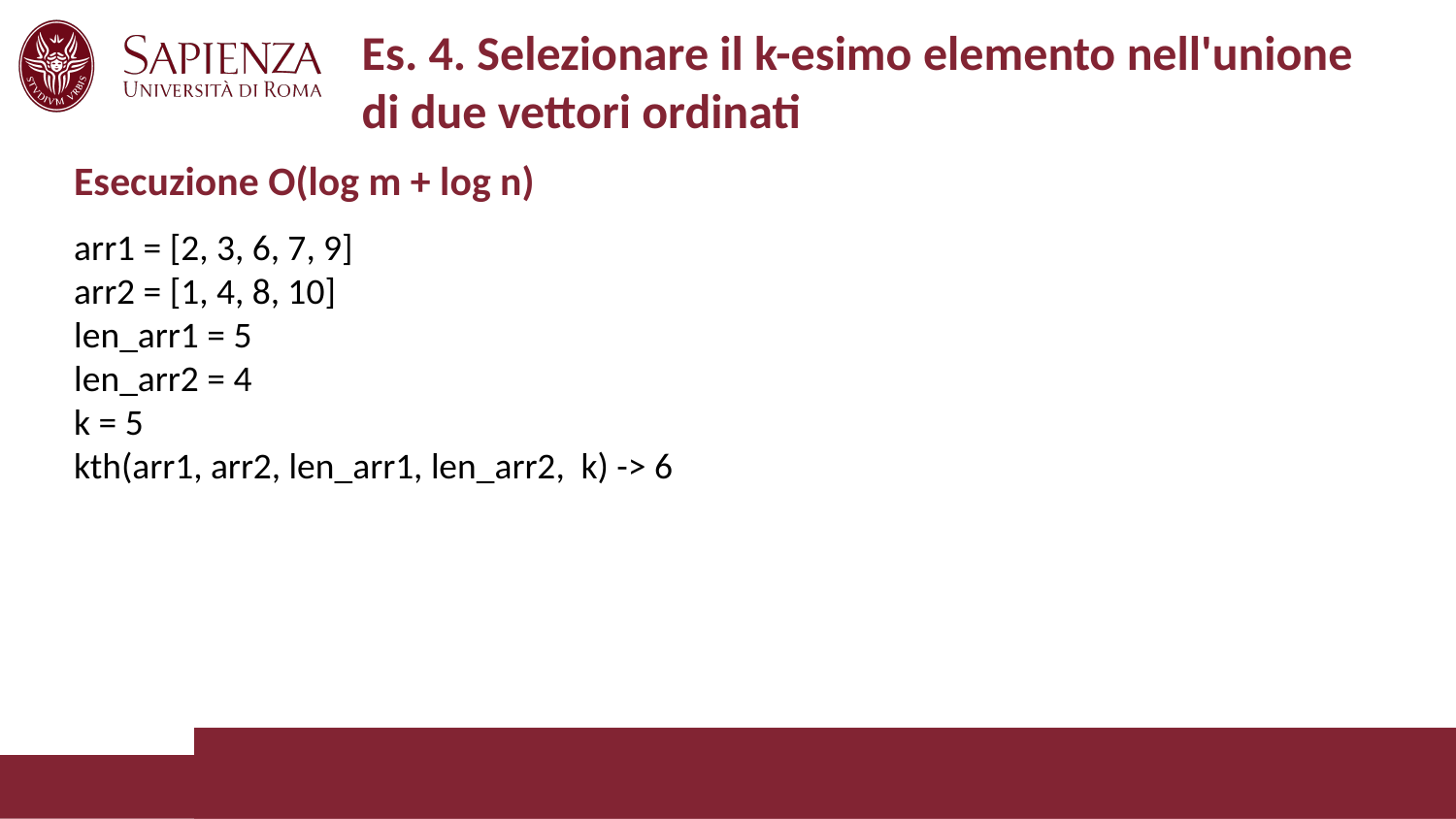

# Es. 4. Selezionare il k-esimo elemento nell'unione di due vettori ordinati
Esecuzione O(log m + log n)
arr1 = [2, 3, 6, 7, 9]
arr2 = [1, 4, 8, 10]
len_arr1 = 5
len_arr2 = 4
k = 5
kth(arr1, arr2, len_arr1, len_arr2,  k) -> 6